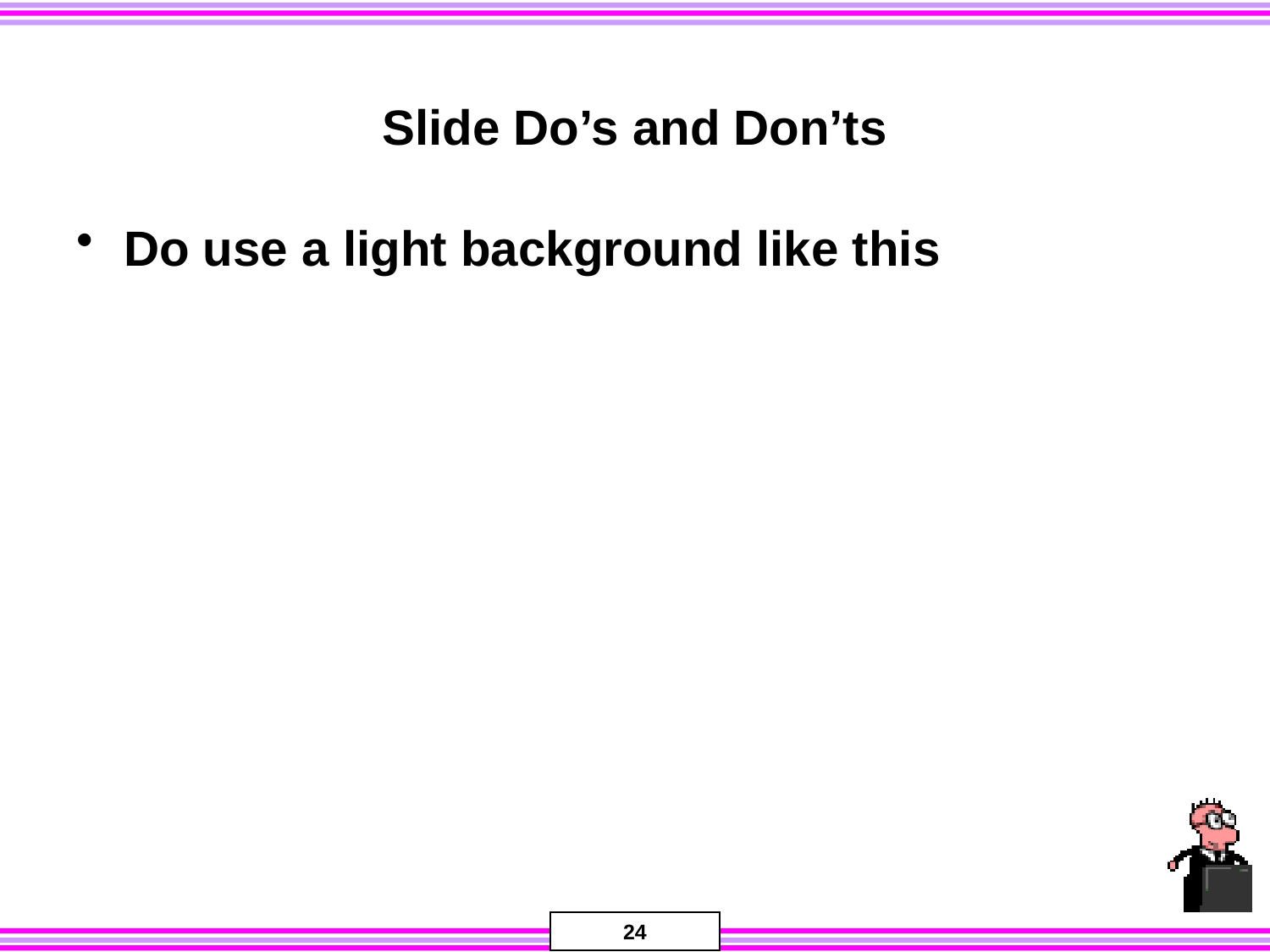

# Slide Do’s and Don’ts
Do use a light background like this